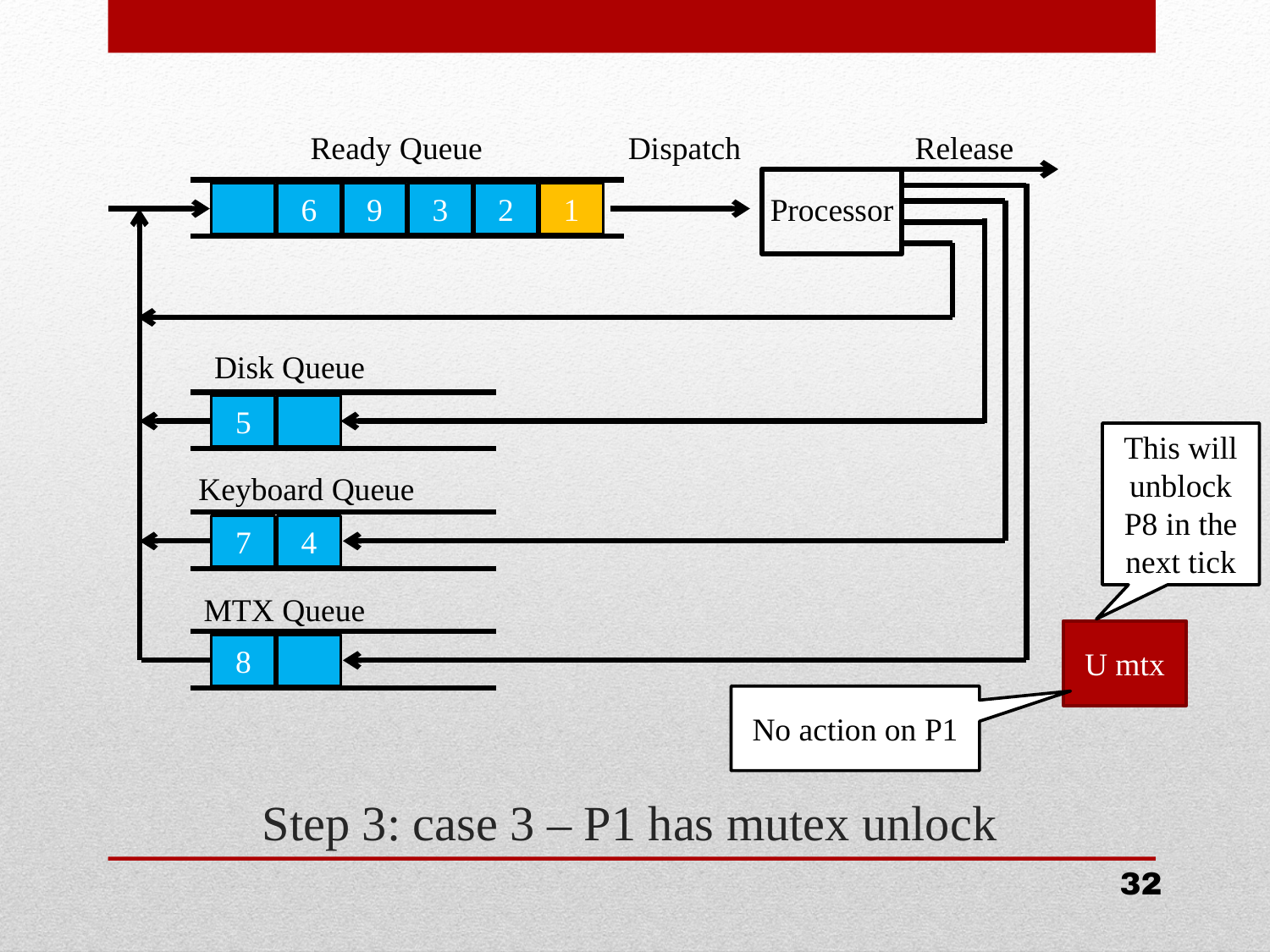

Ready Queue
Dispatch
Release

6
9
3
2
1
Processor
Disk Queue
5

This will unblock P8 in the next tick
Keyboard Queue
7
4
MTX Queue
U mtx
# Step 3: case 3 – P1 has mutex unlock
8

No action on P1